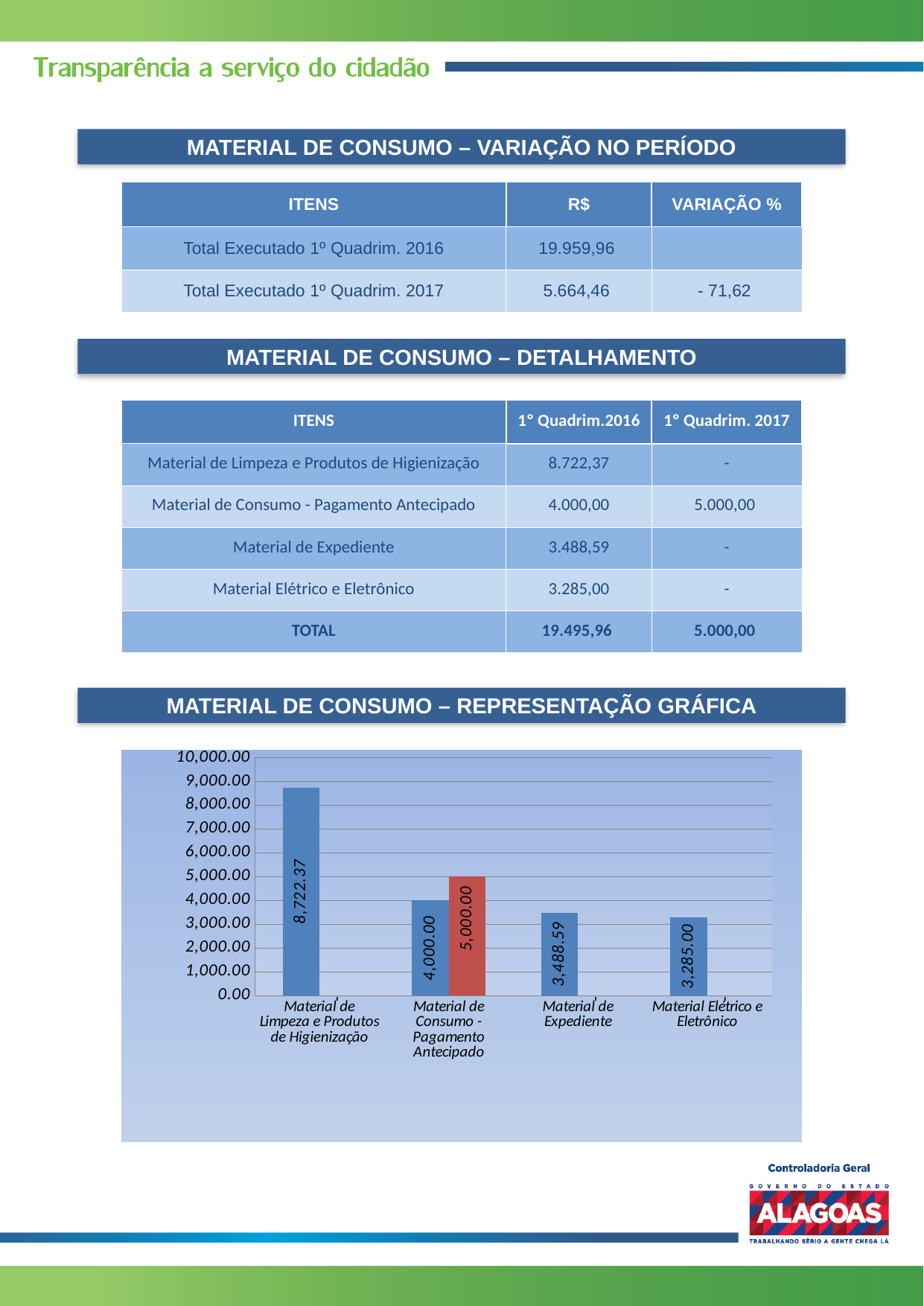

MATERIAL DE CONSUMO – VARIAÇÃO NO PERÍODO
| ITENS | R$ | VARIAÇÃO % |
| --- | --- | --- |
| Total Executado 1º Quadrim. 2016 | 19.959,96 |  |
| Total Executado 1º Quadrim. 2017 | 5.664,46 | - 71,62 |
MATERIAL DE CONSUMO – DETALHAMENTO
| ITENS | 1º Quadrim.2016 | 1º Quadrim. 2017 |
| --- | --- | --- |
| Material de Limpeza e Produtos de Higienização | 8.722,37 | - |
| Material de Consumo - Pagamento Antecipado | 4.000,00 | 5.000,00 |
| Material de Expediente | 3.488,59 | - |
| Material Elétrico e Eletrônico | 3.285,00 | - |
| TOTAL | 19.495,96 | 5.000,00 |
MATERIAL DE CONSUMO – REPRESENTAÇÃO GRÁFICA

### Chart

| Category |  |  |
|---|---|---|
| Material de Limpeza e Produtos de Higienização | 8722.369999999999 | 0.0 |
| Material de Consumo - Pagamento Antecipado | 4000.0 | 5000.0 |
| Material de Expediente | 3488.59 | 0.0 |
| Material Elétrico e Eletrônico | 3285.0 | 0.0 |